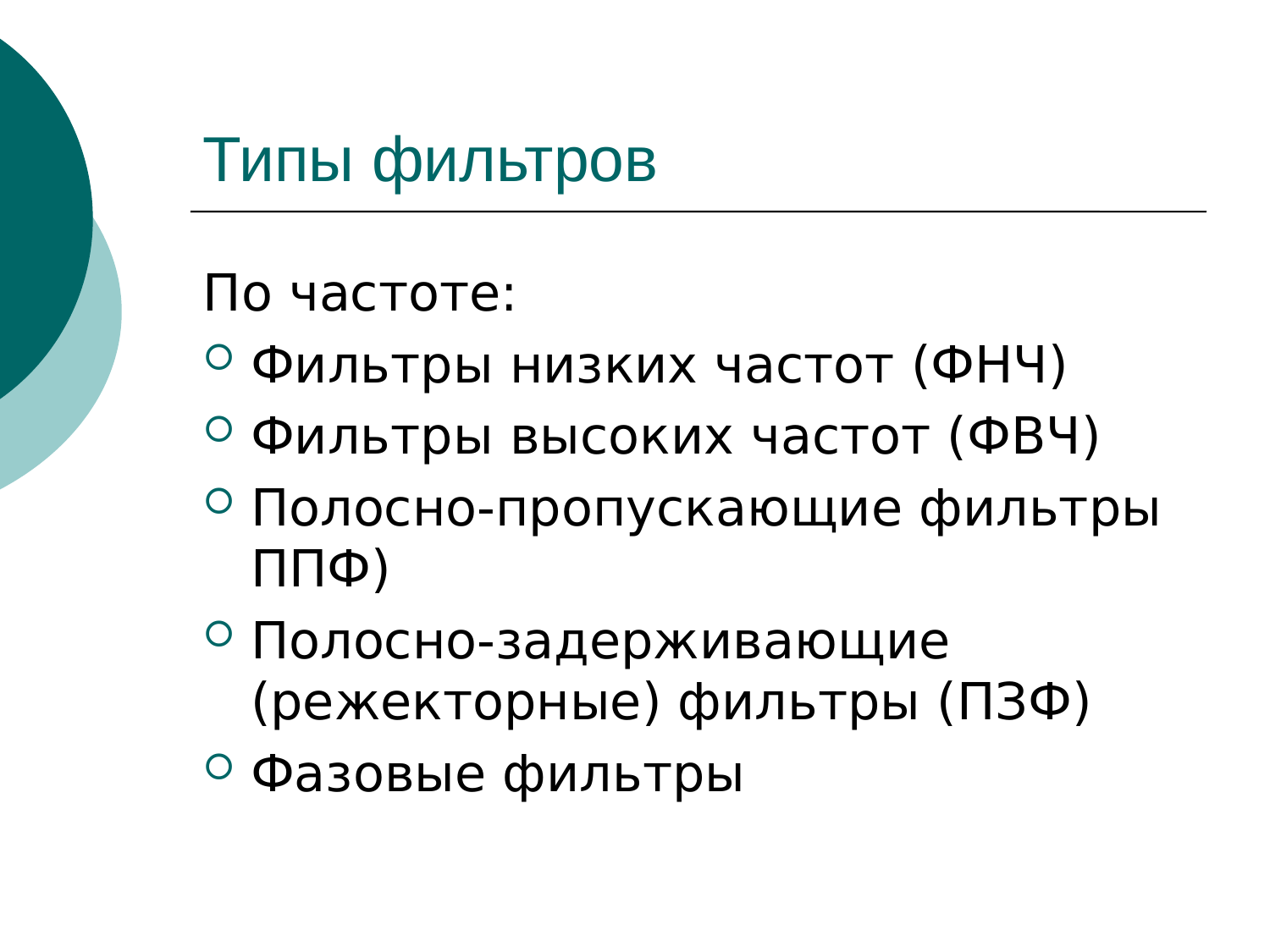

# Типы фильтров
По частоте:
Фильтры низких частот (ФНЧ)
Фильтры высоких частот (ФВЧ)
Полосно-пропускающие фильтры ППФ)
Полосно-задерживающие (режекторные) фильтры (ПЗФ)
Фазовые фильтры